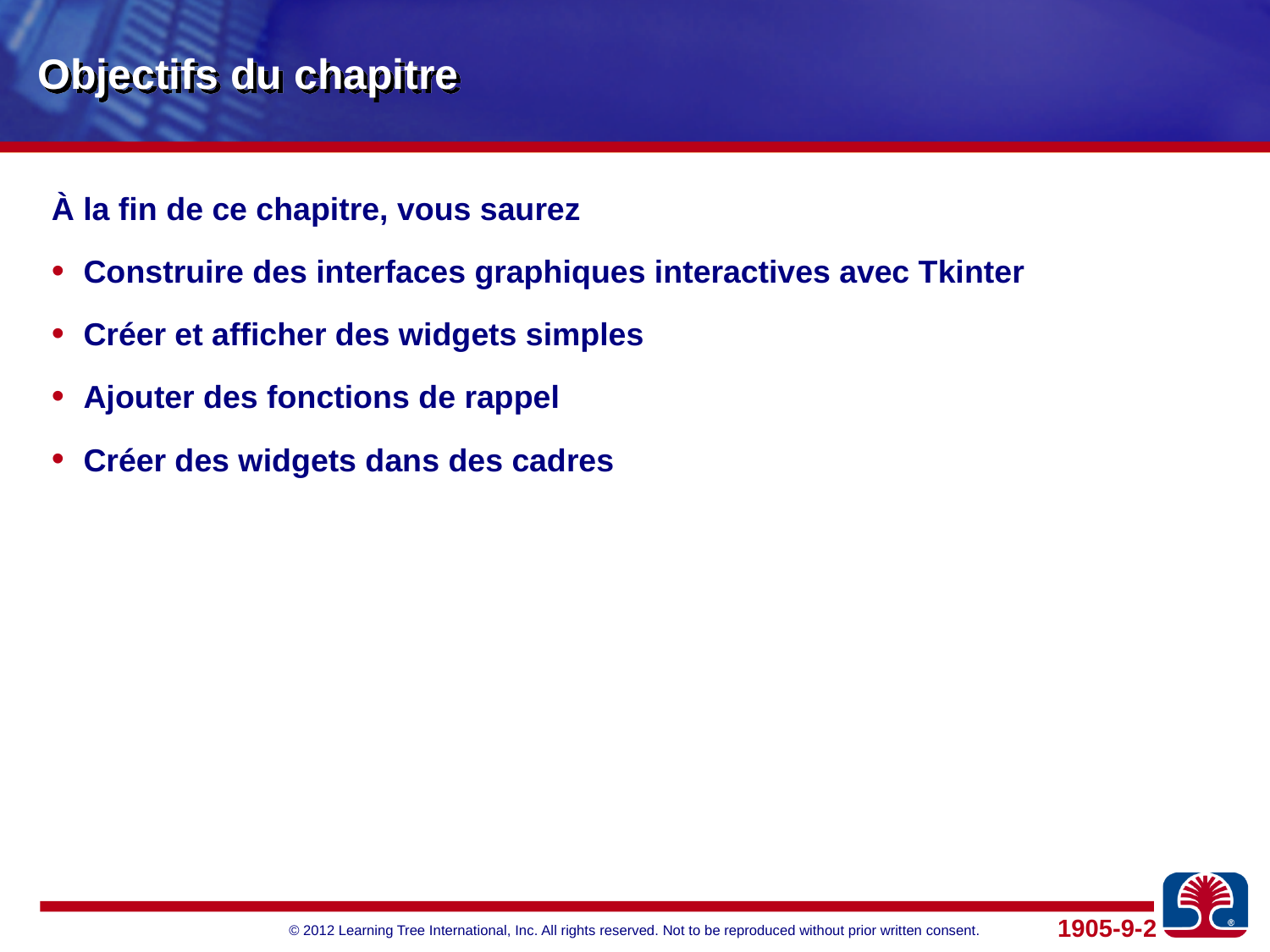

# Objectifs du chapitre
À la fin de ce chapitre, vous saurez
Construire des interfaces graphiques interactives avec Tkinter
Créer et afficher des widgets simples
Ajouter des fonctions de rappel
Créer des widgets dans des cadres